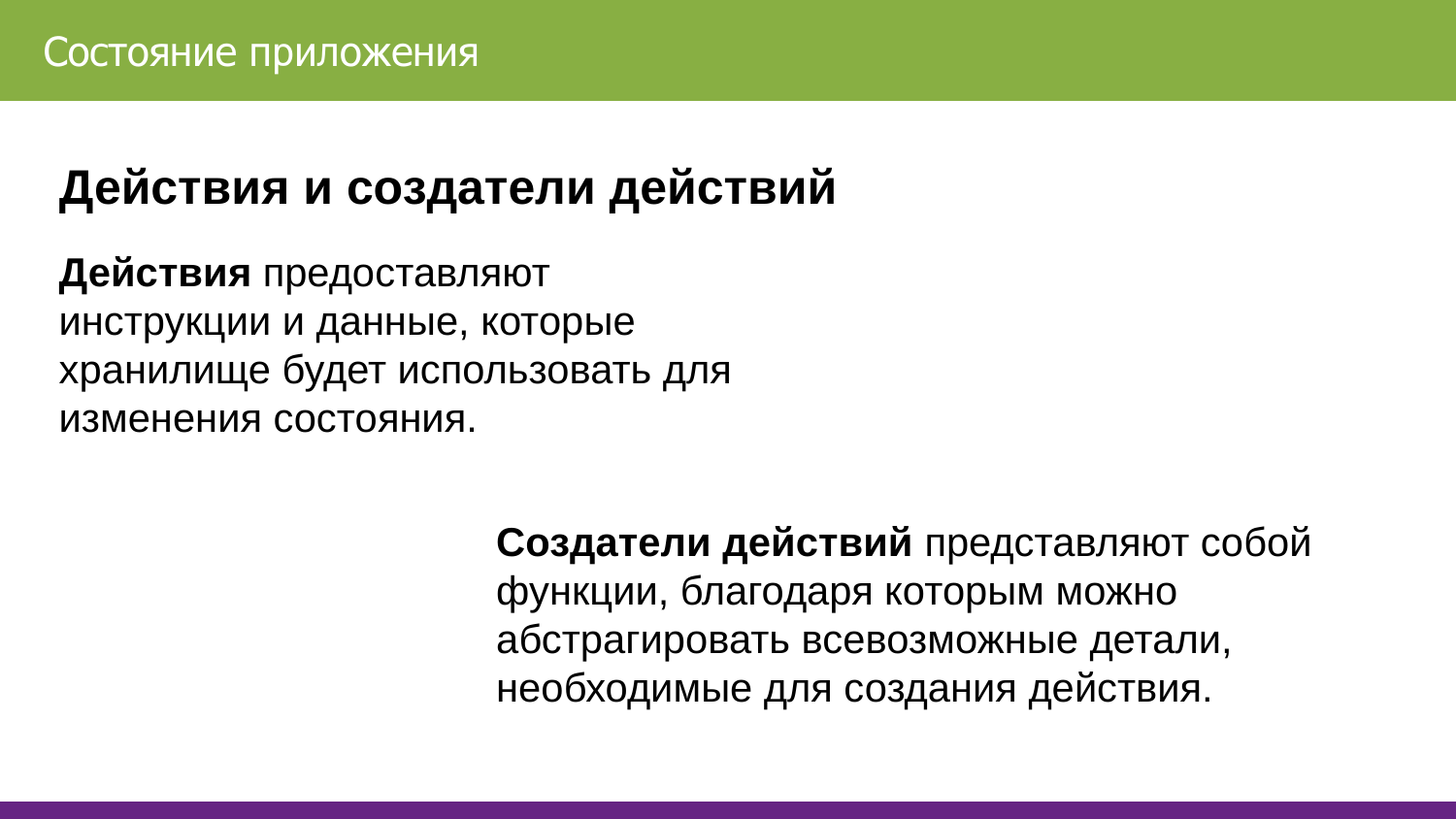

Состояние приложения

Действия и создатели действий
Действия предоставляют инструкции и данные, которые хранилище будет использовать для изменения состояния.

Создатели действий представляют собой функции, благодаря которым можно абстрагировать всевозможные детали, необходимые для создания действия.